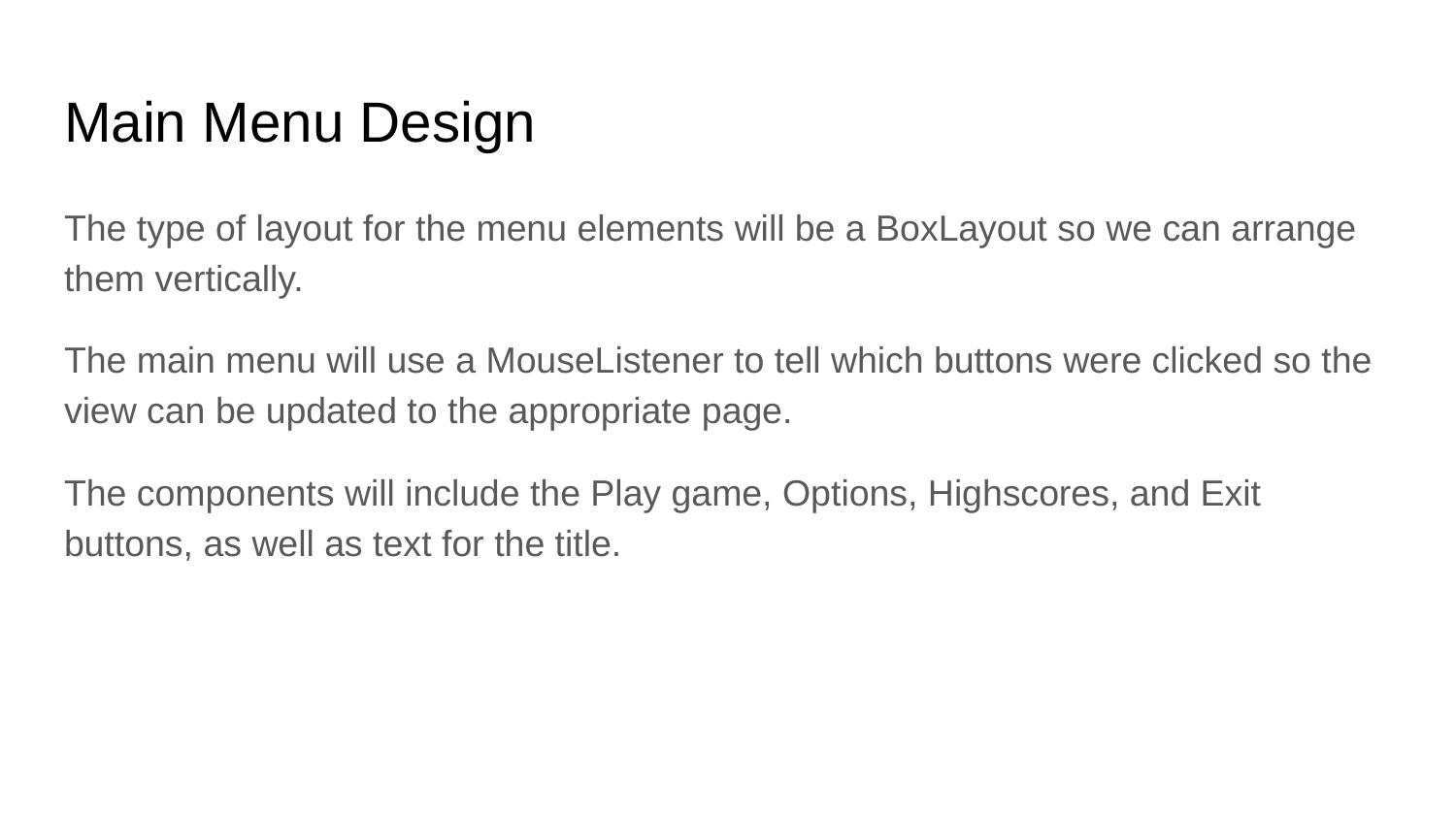

# Main Menu Design
The type of layout for the menu elements will be a BoxLayout so we can arrange them vertically.
The main menu will use a MouseListener to tell which buttons were clicked so the view can be updated to the appropriate page.
The components will include the Play game, Options, Highscores, and Exit buttons, as well as text for the title.